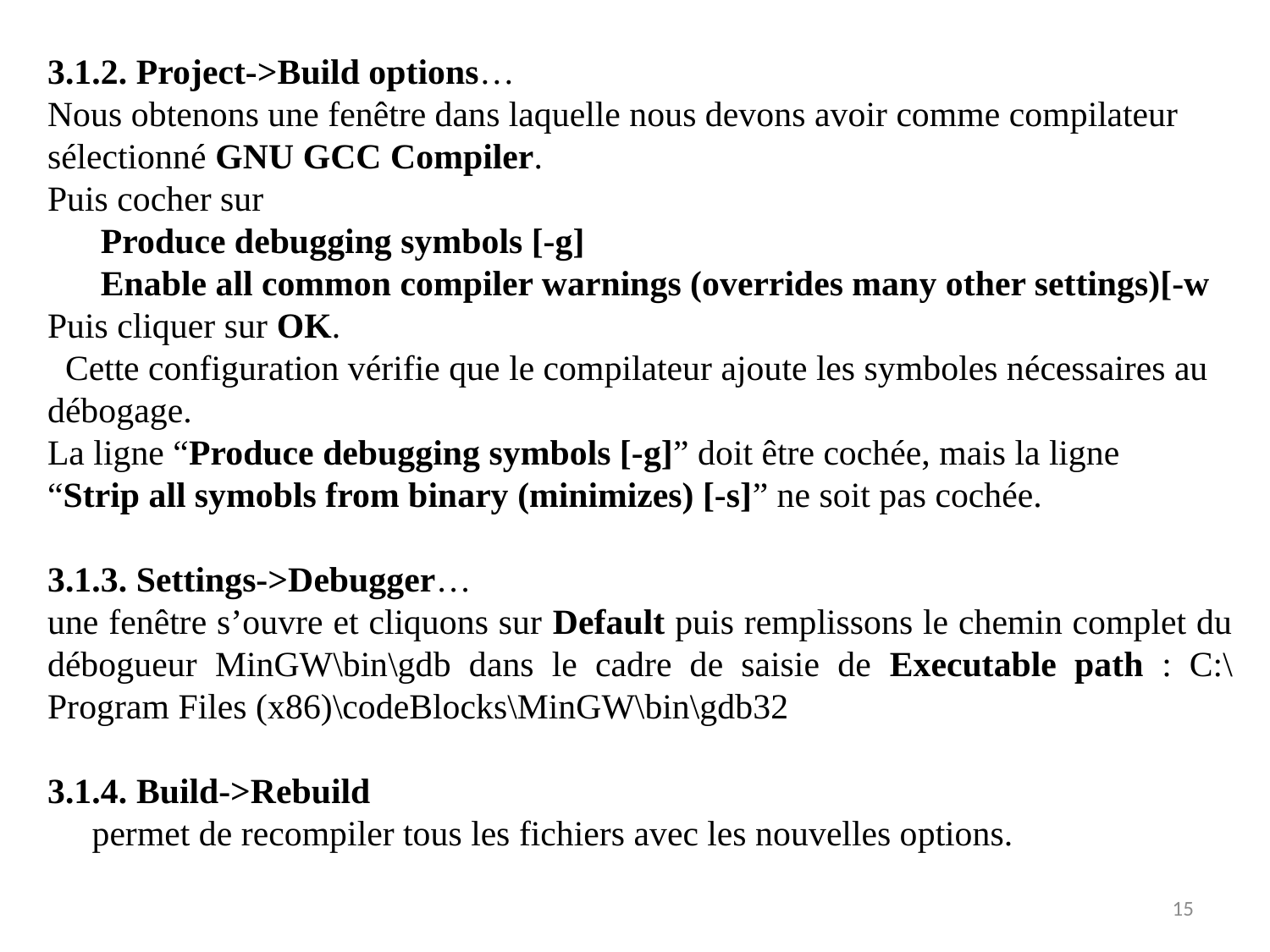

3.1.2. Project->Build options…
Nous obtenons une fenêtre dans laquelle nous devons avoir comme compilateur sélectionné GNU GCC Compiler.
Puis cocher sur
      Produce debugging symbols [-g]
      Enable all common compiler warnings (overrides many other settings)[-w Puis cliquer sur OK.
  Cette configuration vérifie que le compilateur ajoute les symboles nécessaires au débogage.
La ligne “Produce debugging symbols [-g]” doit être cochée, mais la ligne    “Strip all symobls from binary (minimizes) [-s]” ne soit pas cochée.

3.1.3. Settings->Debugger…
une fenêtre s’ouvre et cliquons sur Default puis remplissons le chemin complet du débogueur MinGW\bin\gdb dans le cadre de saisie de Executable path : C:\Program Files (x86)\codeBlocks\MinGW\bin\gdb32

3.1.4. Build->Rebuild
     permet de recompiler tous les fichiers avec les nouvelles options.
15